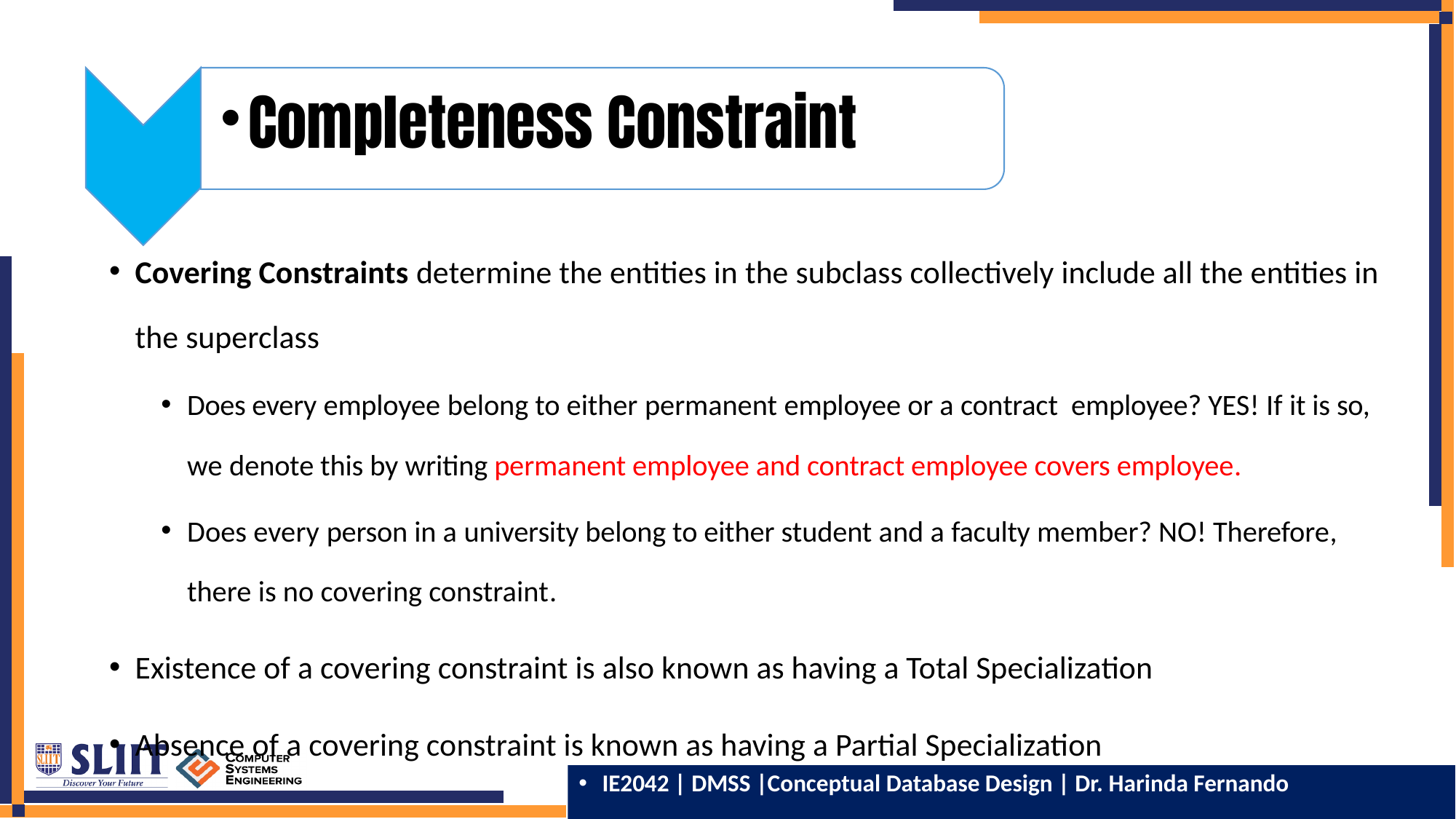

Completeness Constraint
Covering Constraints determine the entities in the subclass collectively include all the entities in the superclass
Does every employee belong to either permanent employee or a contract  employee? YES! If it is so, we denote this by writing permanent employee and contract employee covers employee.
Does every person in a university belong to either student and a faculty member? NO! Therefore, there is no covering constraint.
Existence of a covering constraint is also known as having a Total Specialization
Absence of a covering constraint is known as having a Partial Specialization

29
IE2042 | DMSS |Conceptual Database Design | Dr. Harinda Fernando